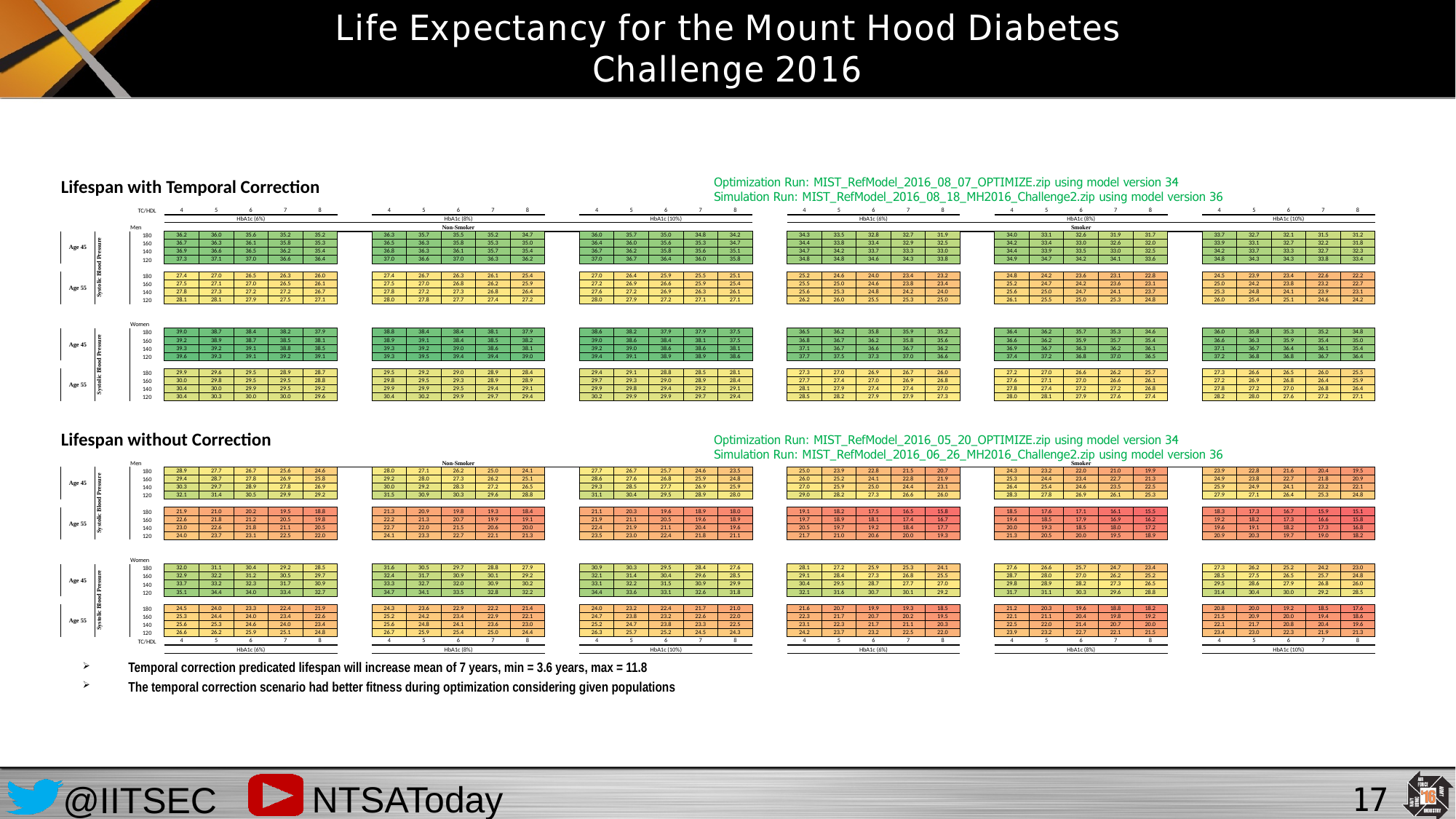

# Life Expectancy for the Mount Hood Diabetes Challenge 2016

Temporal correction predicated lifespan will increase mean of 7 years, min = 3.6 years, max = 11.8
The temporal correction scenario had better fitness during optimization considering given populations

Optimization Run: MIST_RefModel_2016_08_07_OPTIMIZE.zip using model version 34
Simulation Run: MIST_RefModel_2016_08_18_MH2016_Challenge2.zip using model version 36
| Lifespan with Temporal Correction |  |  |  |  |  |  |  |  |  |  |  |  |  |  |  |  |  |  |  |  |  |  |  |  |  |  |  |  |  |  |  |  |  |  |  |  |  |
| --- | --- | --- | --- | --- | --- | --- | --- | --- | --- | --- | --- | --- | --- | --- | --- | --- | --- | --- | --- | --- | --- | --- | --- | --- | --- | --- | --- | --- | --- | --- | --- | --- | --- | --- | --- | --- | --- |
|  |  |  |  |  |  |  |  |  |  |  |  |  |  |  |  |  |  |  |  |  |  |  |  |  |  |  |  |  |  |  |  |  |  |  |  |  |  |
|  |  | TC/HDL | 4 | 5 | 6 | 7 | 8 |  | 4 | 5 | 6 | 7 | 8 |  | 4 | 5 | 6 | 7 | 8 |  | 4 | 5 | 6 | 7 | 8 |  | 4 | 5 | 6 | 7 | 8 |  | 4 | 5 | 6 | 7 | 8 |
|  |  |  | HbA1c (6%) |  |  |  |  |  | HbA1c (8%) |  |  |  |  |  | HbA1c (10%) |  |  |  |  |  | HbA1c (6%) |  |  |  |  |  | HbA1c (8%) |  |  |  |  |  | HbA1c (10%) |  |  |  |  |
|  |  | Men | Non-Smoker |  |  |  |  |  |  |  |  |  |  |  |  |  |  |  |  |  | Smoker |  |  |  |  |  |  |  |  |  |  |  |  |  |  |  |  |
| Age 45 | Systolic Blood Pressure | 180 | 36.2 | 36.0 | 35.6 | 35.2 | 35.2 |  | 36.3 | 35.7 | 35.5 | 35.2 | 34.7 |  | 36.0 | 35.7 | 35.0 | 34.8 | 34.2 |  | 34.3 | 33.5 | 32.8 | 32.7 | 31.9 |  | 34.0 | 33.1 | 32.6 | 31.9 | 31.7 |  | 33.7 | 32.7 | 32.1 | 31.5 | 31.2 |
|  |  | 160 | 36.7 | 36.3 | 36.1 | 35.8 | 35.3 |  | 36.5 | 36.3 | 35.8 | 35.3 | 35.0 |  | 36.4 | 36.0 | 35.6 | 35.3 | 34.7 |  | 34.4 | 33.8 | 33.4 | 32.9 | 32.5 |  | 34.2 | 33.4 | 33.0 | 32.6 | 32.0 |  | 33.9 | 33.1 | 32.7 | 32.2 | 31.8 |
|  |  | 140 | 36.9 | 36.6 | 36.5 | 36.2 | 35.4 |  | 36.8 | 36.3 | 36.1 | 35.7 | 35.4 |  | 36.7 | 36.2 | 35.8 | 35.6 | 35.1 |  | 34.7 | 34.2 | 33.7 | 33.3 | 33.0 |  | 34.4 | 33.9 | 33.5 | 33.0 | 32.5 |  | 34.2 | 33.7 | 33.3 | 32.7 | 32.3 |
|  |  | 120 | 37.3 | 37.1 | 37.0 | 36.6 | 36.4 |  | 37.0 | 36.6 | 37.0 | 36.3 | 36.2 |  | 37.0 | 36.7 | 36.4 | 36.0 | 35.8 |  | 34.8 | 34.8 | 34.6 | 34.3 | 33.8 |  | 34.9 | 34.7 | 34.2 | 34.1 | 33.6 |  | 34.8 | 34.3 | 34.3 | 33.8 | 33.4 |
|  |  |  |  |  |  |  |  |  |  |  |  |  |  |  |  |  |  |  |  |  |  |  |  |  |  |  |  |  |  |  |  |  |  |  |  |  |  |
| Age 55 |  | 180 | 27.4 | 27.0 | 26.5 | 26.3 | 26.0 |  | 27.4 | 26.7 | 26.3 | 26.1 | 25.4 |  | 27.0 | 26.4 | 25.9 | 25.5 | 25.1 |  | 25.2 | 24.6 | 24.0 | 23.4 | 23.2 |  | 24.8 | 24.2 | 23.6 | 23.1 | 22.8 |  | 24.5 | 23.9 | 23.4 | 22.6 | 22.2 |
|  |  | 160 | 27.5 | 27.1 | 27.0 | 26.5 | 26.1 |  | 27.5 | 27.0 | 26.8 | 26.2 | 25.9 |  | 27.2 | 26.9 | 26.6 | 25.9 | 25.4 |  | 25.5 | 25.0 | 24.6 | 23.8 | 23.4 |  | 25.2 | 24.7 | 24.2 | 23.6 | 23.1 |  | 25.0 | 24.2 | 23.8 | 23.2 | 22.7 |
|  |  | 140 | 27.8 | 27.3 | 27.2 | 27.2 | 26.7 |  | 27.8 | 27.2 | 27.3 | 26.8 | 26.4 |  | 27.6 | 27.2 | 26.9 | 26.3 | 26.1 |  | 25.6 | 25.3 | 24.8 | 24.2 | 24.0 |  | 25.6 | 25.0 | 24.7 | 24.1 | 23.7 |  | 25.3 | 24.8 | 24.1 | 23.9 | 23.1 |
|  |  | 120 | 28.1 | 28.1 | 27.9 | 27.5 | 27.1 |  | 28.0 | 27.8 | 27.7 | 27.4 | 27.2 |  | 28.0 | 27.9 | 27.2 | 27.1 | 27.1 |  | 26.2 | 26.0 | 25.5 | 25.3 | 25.0 |  | 26.1 | 25.5 | 25.0 | 25.3 | 24.8 |  | 26.0 | 25.4 | 25.1 | 24.6 | 24.2 |
|  |  |  |  |  |  |  |  |  |  |  |  |  |  |  |  |  |  |  |  |  |  |  |  |  |  |  |  |  |  |  |  |  |  |  |  |  |  |
|  |  |  |  |  |  |  |  |  |  |  |  |  |  |  |  |  |  |  |  |  |  |  |  |  |  |  |  |  |  |  |  |  |  |  |  |  |  |
|  |  | Women |  |  |  |  |  |  |  |  |  |  |  |  |  |  |  |  |  |  |  |  |  |  |  |  |  |  |  |  |  |  |  |  |  |  |  |
| Age 45 | Systolic Blood Pressure | 180 | 39.0 | 38.7 | 38.4 | 38.2 | 37.9 |  | 38.8 | 38.4 | 38.4 | 38.1 | 37.9 |  | 38.6 | 38.2 | 37.9 | 37.9 | 37.5 |  | 36.5 | 36.2 | 35.8 | 35.9 | 35.2 |  | 36.4 | 36.2 | 35.7 | 35.3 | 34.6 |  | 36.0 | 35.8 | 35.3 | 35.2 | 34.8 |
|  |  | 160 | 39.2 | 38.9 | 38.7 | 38.5 | 38.1 |  | 38.9 | 39.1 | 38.4 | 38.5 | 38.2 |  | 39.0 | 38.6 | 38.4 | 38.1 | 37.5 |  | 36.8 | 36.7 | 36.2 | 35.8 | 35.6 |  | 36.6 | 36.2 | 35.9 | 35.7 | 35.4 |  | 36.6 | 36.3 | 35.9 | 35.4 | 35.0 |
|  |  | 140 | 39.3 | 39.2 | 39.1 | 38.8 | 38.5 |  | 39.3 | 39.2 | 39.0 | 38.6 | 38.1 |  | 39.2 | 39.0 | 38.6 | 38.6 | 38.1 |  | 37.1 | 36.7 | 36.6 | 36.7 | 36.2 |  | 36.9 | 36.7 | 36.3 | 36.2 | 36.1 |  | 37.1 | 36.7 | 36.4 | 36.1 | 35.4 |
|  |  | 120 | 39.6 | 39.3 | 39.1 | 39.2 | 39.1 |  | 39.3 | 39.5 | 39.4 | 39.4 | 39.0 |  | 39.4 | 39.1 | 38.9 | 38.9 | 38.6 |  | 37.7 | 37.5 | 37.3 | 37.0 | 36.6 |  | 37.4 | 37.2 | 36.8 | 37.0 | 36.5 |  | 37.2 | 36.8 | 36.8 | 36.7 | 36.4 |
|  |  |  |  |  |  |  |  |  |  |  |  |  |  |  |  |  |  |  |  |  |  |  |  |  |  |  |  |  |  |  |  |  |  |  |  |  |  |
| Age 55 |  | 180 | 29.9 | 29.6 | 29.5 | 28.9 | 28.7 |  | 29.5 | 29.2 | 29.0 | 28.9 | 28.4 |  | 29.4 | 29.1 | 28.8 | 28.5 | 28.1 |  | 27.3 | 27.0 | 26.9 | 26.7 | 26.0 |  | 27.2 | 27.0 | 26.6 | 26.2 | 25.7 |  | 27.3 | 26.6 | 26.5 | 26.0 | 25.5 |
|  |  | 160 | 30.0 | 29.8 | 29.5 | 29.5 | 28.8 |  | 29.8 | 29.5 | 29.3 | 28.9 | 28.9 |  | 29.7 | 29.3 | 29.0 | 28.9 | 28.4 |  | 27.7 | 27.4 | 27.0 | 26.9 | 26.8 |  | 27.6 | 27.1 | 27.0 | 26.6 | 26.1 |  | 27.2 | 26.9 | 26.8 | 26.4 | 25.9 |
|  |  | 140 | 30.4 | 30.0 | 29.9 | 29.5 | 29.2 |  | 29.9 | 29.9 | 29.5 | 29.4 | 29.1 |  | 29.9 | 29.8 | 29.4 | 29.2 | 29.1 |  | 28.1 | 27.9 | 27.4 | 27.4 | 27.0 |  | 27.8 | 27.4 | 27.2 | 27.2 | 26.8 |  | 27.8 | 27.2 | 27.0 | 26.8 | 26.4 |
|  |  | 120 | 30.4 | 30.3 | 30.0 | 30.0 | 29.6 |  | 30.4 | 30.2 | 29.9 | 29.7 | 29.4 |  | 30.2 | 29.9 | 29.9 | 29.7 | 29.4 |  | 28.5 | 28.2 | 27.9 | 27.9 | 27.3 |  | 28.0 | 28.1 | 27.9 | 27.6 | 27.4 |  | 28.2 | 28.0 | 27.6 | 27.2 | 27.1 |
|  |  |  |  |  |  |  |  |  |  |  |  |  |  |  |  |  |  |  |  |  |  |  |  |  |  |  |  |  |  |  |  |  |  |  |  |  |  |
|  |  |  |  |  |  |  |  |  |  |  |  |  |  |  |  |  |  |  |  |  |  |  |  |  |  |  |  |  |  |  |  |  |  |  |  |  |  |
|  |  |  |  |  |  |  |  |  |  |  |  |  |  |  |  |  |  |  |  |  |  |  |  |  |  |  |  |  |  |  |  |  |  |  |  |  |  |
| Lifespan without Correction |  |  |  |  |  |  |  |  |  |  |  |  |  |  |  |  |  |  |  |  |  |  |  |  |  |  |  |  |  |  |  |  |  |  |  |  |  |
|  |  |  |  |  |  |  |  |  |  |  |  |  |  |  |  |  |  |  |  |  |  |  |  |  |  |  |  |  |  |  |  |  |  |  |  |  |  |
|  |  | Men | Non-Smoker |  |  |  |  |  |  |  |  |  |  |  |  |  |  |  |  |  | Smoker |  |  |  |  |  |  |  |  |  |  |  |  |  |  |  |  |
| Age 45 | Systolic Blood Pressure | 180 | 28.9 | 27.7 | 26.7 | 25.6 | 24.6 |  | 28.0 | 27.1 | 26.2 | 25.0 | 24.1 |  | 27.7 | 26.7 | 25.7 | 24.6 | 23.5 |  | 25.0 | 23.9 | 22.8 | 21.5 | 20.7 |  | 24.3 | 23.2 | 22.0 | 21.0 | 19.9 |  | 23.9 | 22.8 | 21.6 | 20.4 | 19.5 |
|  |  | 160 | 29.4 | 28.7 | 27.8 | 26.9 | 25.8 |  | 29.2 | 28.0 | 27.3 | 26.2 | 25.1 |  | 28.6 | 27.6 | 26.8 | 25.9 | 24.8 |  | 26.0 | 25.2 | 24.1 | 22.8 | 21.9 |  | 25.3 | 24.4 | 23.4 | 22.7 | 21.3 |  | 24.9 | 23.8 | 22.7 | 21.8 | 20.9 |
|  |  | 140 | 30.3 | 29.7 | 28.9 | 27.8 | 26.9 |  | 30.0 | 29.2 | 28.3 | 27.2 | 26.5 |  | 29.3 | 28.5 | 27.7 | 26.9 | 25.9 |  | 27.0 | 25.9 | 25.0 | 24.4 | 23.1 |  | 26.4 | 25.4 | 24.6 | 23.5 | 22.5 |  | 25.9 | 24.9 | 24.1 | 23.2 | 22.1 |
|  |  | 120 | 32.1 | 31.4 | 30.5 | 29.9 | 29.2 |  | 31.5 | 30.9 | 30.3 | 29.6 | 28.8 |  | 31.1 | 30.4 | 29.5 | 28.9 | 28.0 |  | 29.0 | 28.2 | 27.3 | 26.6 | 26.0 |  | 28.3 | 27.8 | 26.9 | 26.1 | 25.3 |  | 27.9 | 27.1 | 26.4 | 25.3 | 24.8 |
|  |  |  |  |  |  |  |  |  |  |  |  |  |  |  |  |  |  |  |  |  |  |  |  |  |  |  |  |  |  |  |  |  |  |  |  |  |  |
| Age 55 |  | 180 | 21.9 | 21.0 | 20.2 | 19.5 | 18.8 |  | 21.3 | 20.9 | 19.8 | 19.3 | 18.4 |  | 21.1 | 20.3 | 19.6 | 18.9 | 18.0 |  | 19.1 | 18.2 | 17.5 | 16.5 | 15.8 |  | 18.5 | 17.6 | 17.1 | 16.1 | 15.5 |  | 18.3 | 17.3 | 16.7 | 15.9 | 15.1 |
|  |  | 160 | 22.6 | 21.8 | 21.2 | 20.5 | 19.8 |  | 22.2 | 21.3 | 20.7 | 19.9 | 19.1 |  | 21.9 | 21.1 | 20.5 | 19.6 | 18.9 |  | 19.7 | 18.9 | 18.1 | 17.4 | 16.7 |  | 19.4 | 18.5 | 17.9 | 16.9 | 16.2 |  | 19.2 | 18.2 | 17.3 | 16.6 | 15.8 |
|  |  | 140 | 23.0 | 22.6 | 21.8 | 21.1 | 20.5 |  | 22.7 | 22.0 | 21.5 | 20.6 | 20.0 |  | 22.4 | 21.9 | 21.1 | 20.4 | 19.6 |  | 20.5 | 19.7 | 19.2 | 18.4 | 17.7 |  | 20.0 | 19.3 | 18.5 | 18.0 | 17.2 |  | 19.6 | 19.1 | 18.2 | 17.3 | 16.8 |
|  |  | 120 | 24.0 | 23.7 | 23.1 | 22.5 | 22.0 |  | 24.1 | 23.3 | 22.7 | 22.1 | 21.3 |  | 23.5 | 23.0 | 22.4 | 21.8 | 21.1 |  | 21.7 | 21.0 | 20.6 | 20.0 | 19.3 |  | 21.3 | 20.5 | 20.0 | 19.5 | 18.9 |  | 20.9 | 20.3 | 19.7 | 19.0 | 18.2 |
|  |  |  |  |  |  |  |  |  |  |  |  |  |  |  |  |  |  |  |  |  |  |  |  |  |  |  |  |  |  |  |  |  |  |  |  |  |  |
|  |  |  |  |  |  |  |  |  |  |  |  |  |  |  |  |  |  |  |  |  |  |  |  |  |  |  |  |  |  |  |  |  |  |  |  |  |  |
|  |  | Women |  |  |  |  |  |  |  |  |  |  |  |  |  |  |  |  |  |  |  |  |  |  |  |  |  |  |  |  |  |  |  |  |  |  |  |
| Age 45 | Systolic Blood Pressure | 180 | 32.0 | 31.1 | 30.4 | 29.2 | 28.5 |  | 31.6 | 30.5 | 29.7 | 28.8 | 27.9 |  | 30.9 | 30.3 | 29.5 | 28.4 | 27.6 |  | 28.1 | 27.2 | 25.9 | 25.3 | 24.1 |  | 27.6 | 26.6 | 25.7 | 24.7 | 23.4 |  | 27.3 | 26.2 | 25.2 | 24.2 | 23.0 |
|  |  | 160 | 32.9 | 32.2 | 31.2 | 30.5 | 29.7 |  | 32.4 | 31.7 | 30.9 | 30.1 | 29.2 |  | 32.1 | 31.4 | 30.4 | 29.6 | 28.5 |  | 29.1 | 28.4 | 27.3 | 26.8 | 25.5 |  | 28.7 | 28.0 | 27.0 | 26.2 | 25.2 |  | 28.5 | 27.5 | 26.5 | 25.7 | 24.8 |
|  |  | 140 | 33.7 | 33.2 | 32.3 | 31.7 | 30.9 |  | 33.3 | 32.7 | 32.0 | 30.9 | 30.2 |  | 33.1 | 32.2 | 31.5 | 30.9 | 29.9 |  | 30.4 | 29.5 | 28.7 | 27.7 | 27.0 |  | 29.8 | 28.9 | 28.2 | 27.3 | 26.5 |  | 29.5 | 28.6 | 27.9 | 26.8 | 26.0 |
|  |  | 120 | 35.1 | 34.4 | 34.0 | 33.4 | 32.7 |  | 34.7 | 34.1 | 33.5 | 32.8 | 32.2 |  | 34.4 | 33.6 | 33.1 | 32.6 | 31.8 |  | 32.1 | 31.6 | 30.7 | 30.1 | 29.2 |  | 31.7 | 31.1 | 30.3 | 29.6 | 28.8 |  | 31.4 | 30.4 | 30.0 | 29.2 | 28.5 |
|  |  |  |  |  |  |  |  |  |  |  |  |  |  |  |  |  |  |  |  |  |  |  |  |  |  |  |  |  |  |  |  |  |  |  |  |  |  |
| Age 55 |  | 180 | 24.5 | 24.0 | 23.3 | 22.4 | 21.9 |  | 24.3 | 23.6 | 22.9 | 22.2 | 21.4 |  | 24.0 | 23.2 | 22.4 | 21.7 | 21.0 |  | 21.6 | 20.7 | 19.9 | 19.3 | 18.5 |  | 21.2 | 20.3 | 19.6 | 18.8 | 18.2 |  | 20.8 | 20.0 | 19.2 | 18.5 | 17.6 |
|  |  | 160 | 25.3 | 24.4 | 24.0 | 23.4 | 22.6 |  | 25.2 | 24.2 | 23.4 | 22.9 | 22.1 |  | 24.7 | 23.8 | 23.2 | 22.6 | 22.0 |  | 22.3 | 21.7 | 20.7 | 20.2 | 19.5 |  | 22.1 | 21.1 | 20.4 | 19.8 | 19.2 |  | 21.5 | 20.9 | 20.0 | 19.4 | 18.6 |
|  |  | 140 | 25.6 | 25.3 | 24.6 | 24.0 | 23.4 |  | 25.6 | 24.8 | 24.1 | 23.6 | 23.0 |  | 25.2 | 24.7 | 23.8 | 23.3 | 22.5 |  | 23.1 | 22.3 | 21.7 | 21.1 | 20.3 |  | 22.5 | 22.0 | 21.4 | 20.7 | 20.0 |  | 22.1 | 21.7 | 20.8 | 20.4 | 19.6 |
|  |  | 120 | 26.6 | 26.2 | 25.9 | 25.1 | 24.8 |  | 26.7 | 25.9 | 25.4 | 25.0 | 24.4 |  | 26.3 | 25.7 | 25.2 | 24.5 | 24.3 |  | 24.2 | 23.7 | 23.2 | 22.5 | 22.0 |  | 23.9 | 23.2 | 22.7 | 22.1 | 21.5 |  | 23.4 | 23.0 | 22.3 | 21.9 | 21.3 |
|  |  | TC/HDL | 4 | 5 | 6 | 7 | 8 |  | 4 | 5 | 6 | 7 | 8 |  | 4 | 5 | 6 | 7 | 8 |  | 4 | 5 | 6 | 7 | 8 |  | 4 | 5 | 6 | 7 | 8 |  | 4 | 5 | 6 | 7 | 8 |
|  |  |  | HbA1c (6%) |  |  |  |  |  | HbA1c (8%) |  |  |  |  |  | HbA1c (10%) |  |  |  |  |  | HbA1c (6%) |  |  |  |  |  | HbA1c (8%) |  |  |  |  |  | HbA1c (10%) |  |  |  |  |
Optimization Run: MIST_RefModel_2016_05_20_OPTIMIZE.zip using model version 34
Simulation Run: MIST_RefModel_2016_06_26_MH2016_Challenge2.zip using model version 36

17